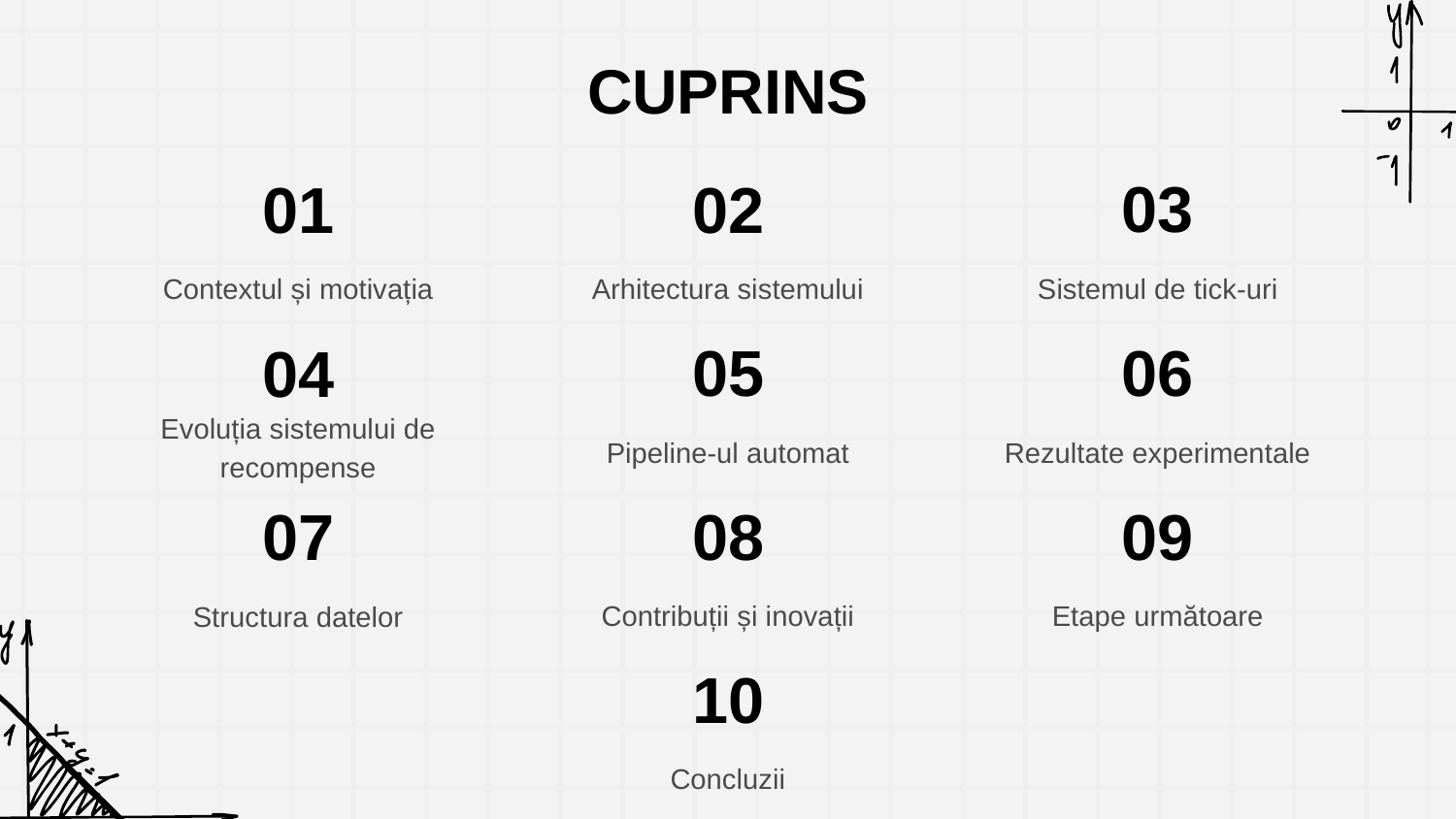

# CUPRINS
03
01
02
Sistemul de tick-uri
Contextul și motivația
Arhitectura sistemului
05
06
04
Pipeline-ul automat
Rezultate experimentale
Evoluția sistemului de recompense
08
09
07
Contribuții și inovații
Etape următoare
Structura datelor
10
Concluzii